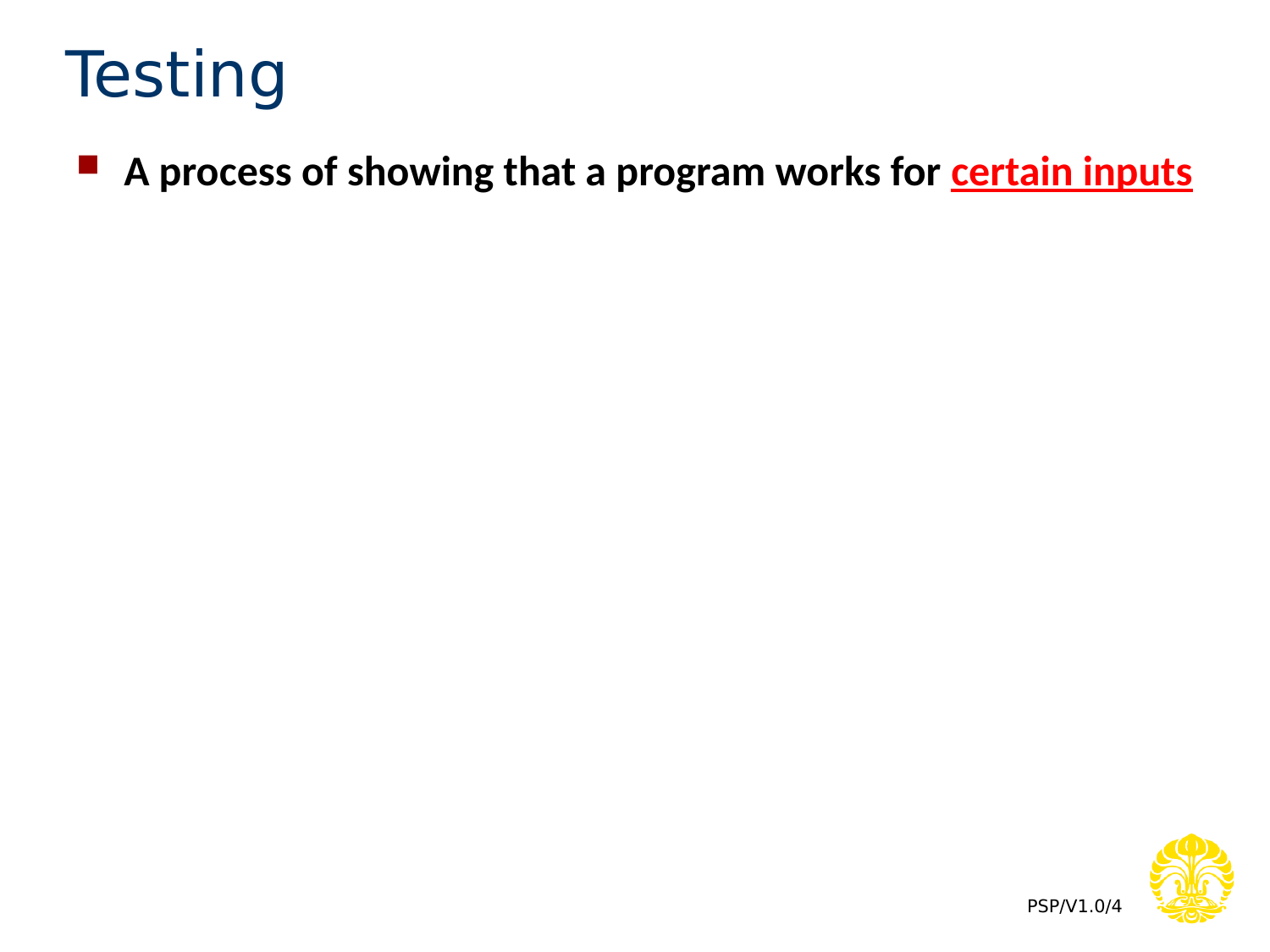

# Testing
A process of showing that a program works for certain inputs